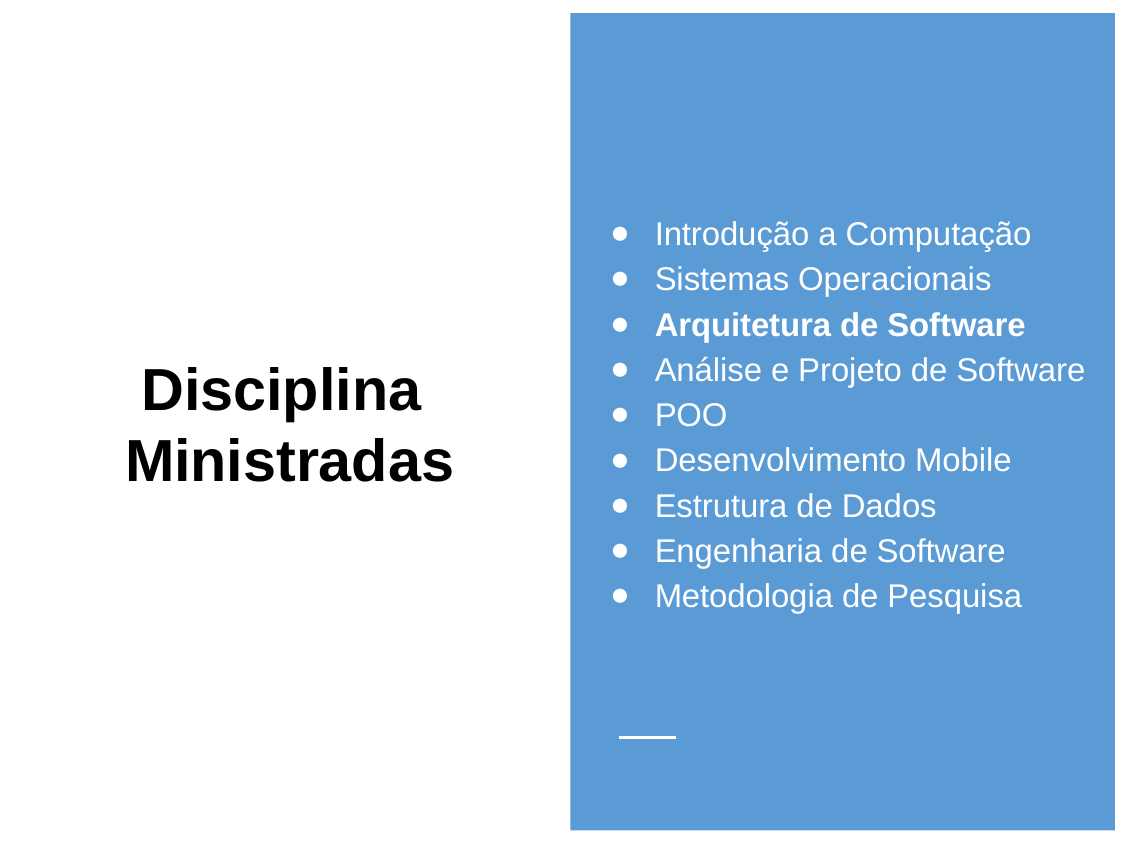

Introdução a Computação
Sistemas Operacionais
Arquitetura de Software
Análise e Projeto de Software
POO
Desenvolvimento Mobile
Estrutura de Dados
Engenharia de Software
Metodologia de Pesquisa
# Disciplina
 Ministradas